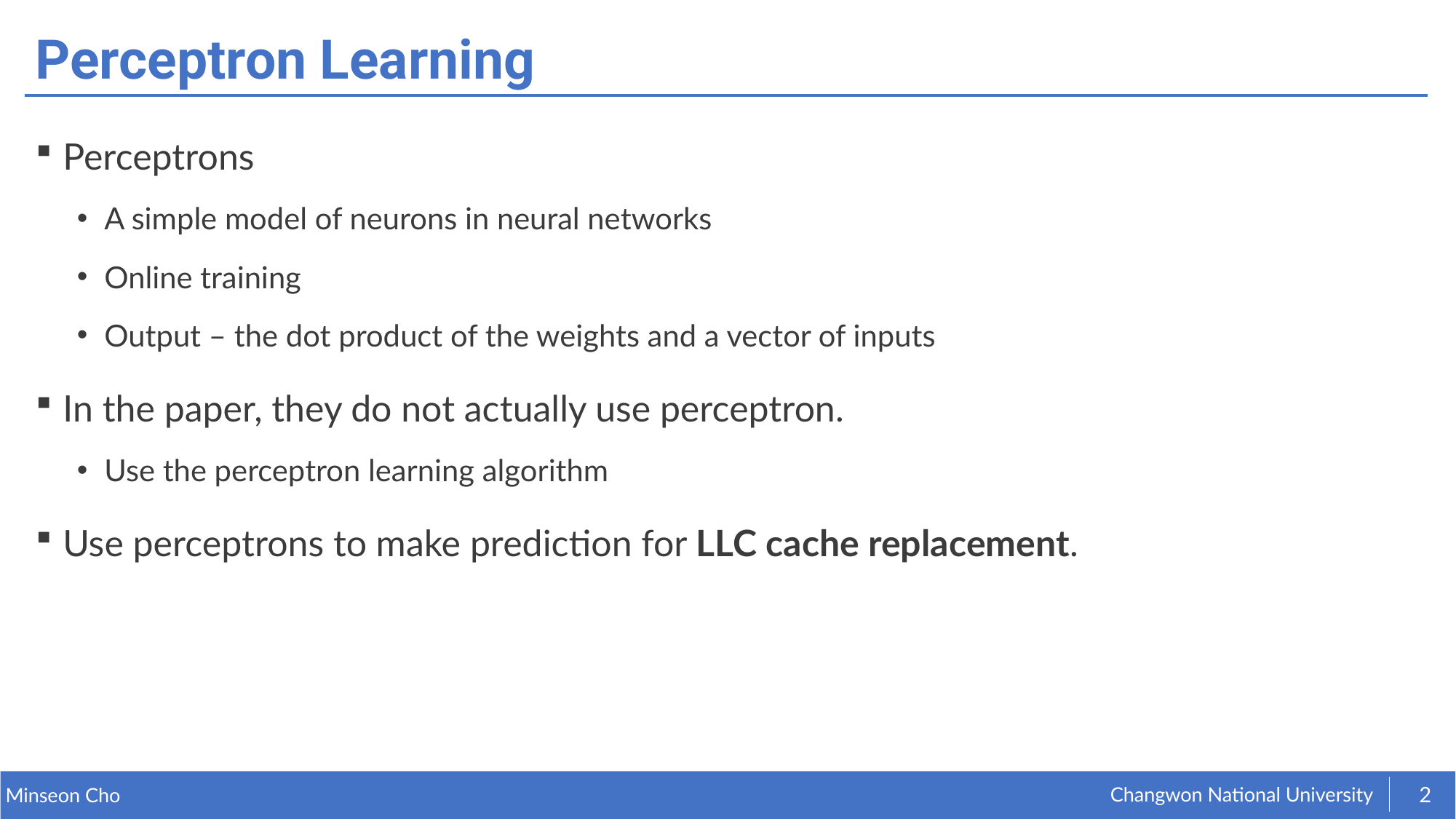

# Perceptron Learning
Perceptrons
A simple model of neurons in neural networks
Online training
Output – the dot product of the weights and a vector of inputs
In the paper, they do not actually use perceptron.
Use the perceptron learning algorithm
Use perceptrons to make prediction for LLC cache replacement.
2